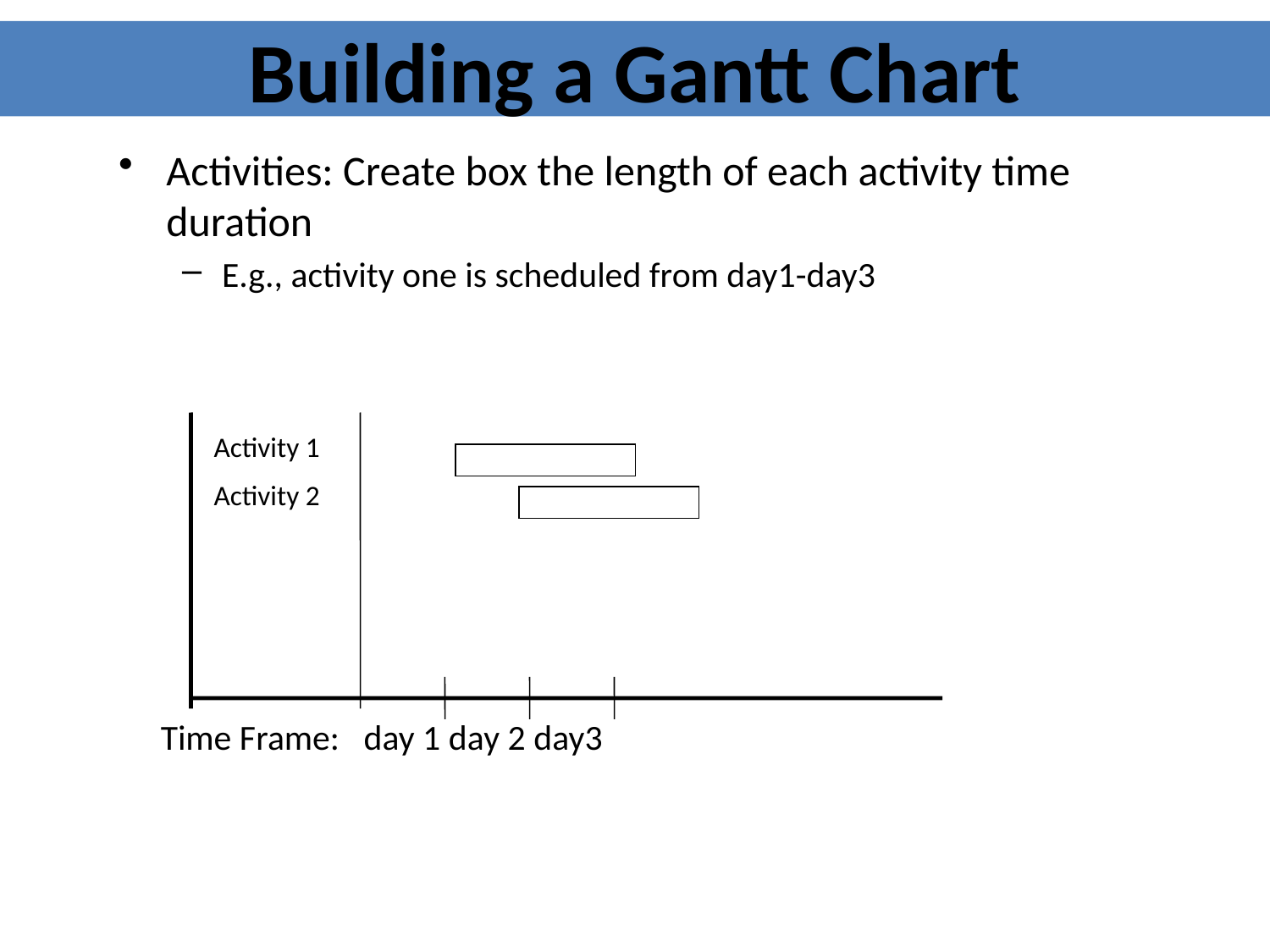

Building a Gantt Chart
Activities: Create box the length of each activity time duration
E.g., activity one is scheduled from day1-day3

Activity 1
Activity 2

Time Frame:   day 1 day 2 day3